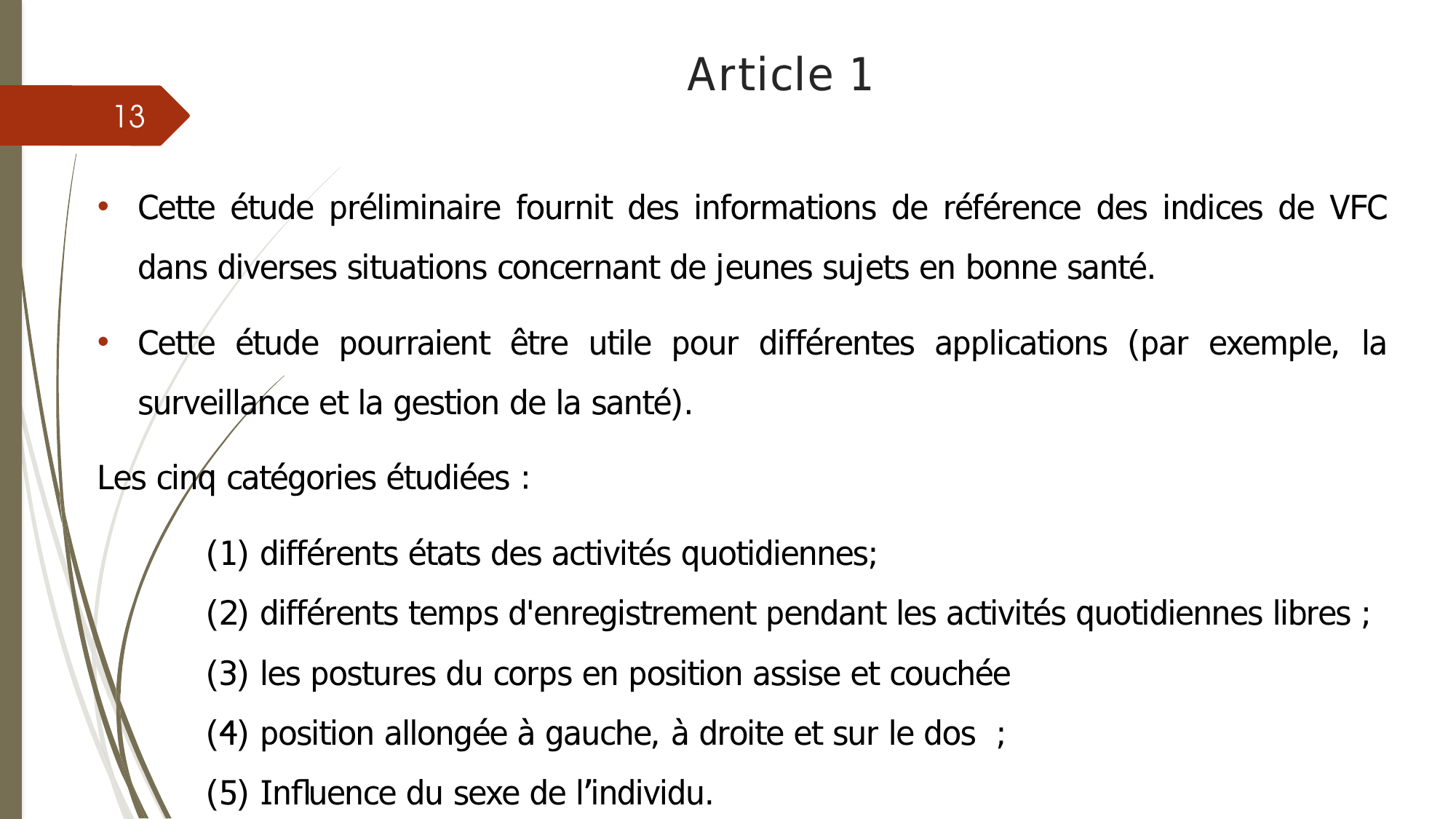

# Article 1
13
Cette étude préliminaire fournit des informations de référence des indices de VFC dans diverses situations concernant de jeunes sujets en bonne santé.
Cette étude pourraient être utile pour différentes applications (par exemple, la surveillance et la gestion de la santé).
Les cinq catégories étudiées :
	(1) différents états des activités quotidiennes;
	(2) différents temps d'enregistrement pendant les activités quotidiennes libres ;
	(3) les postures du corps en position assise et couchée
	(4) position allongée à gauche, à droite et sur le dos  ;
	(5) Influence du sexe de l’individu.